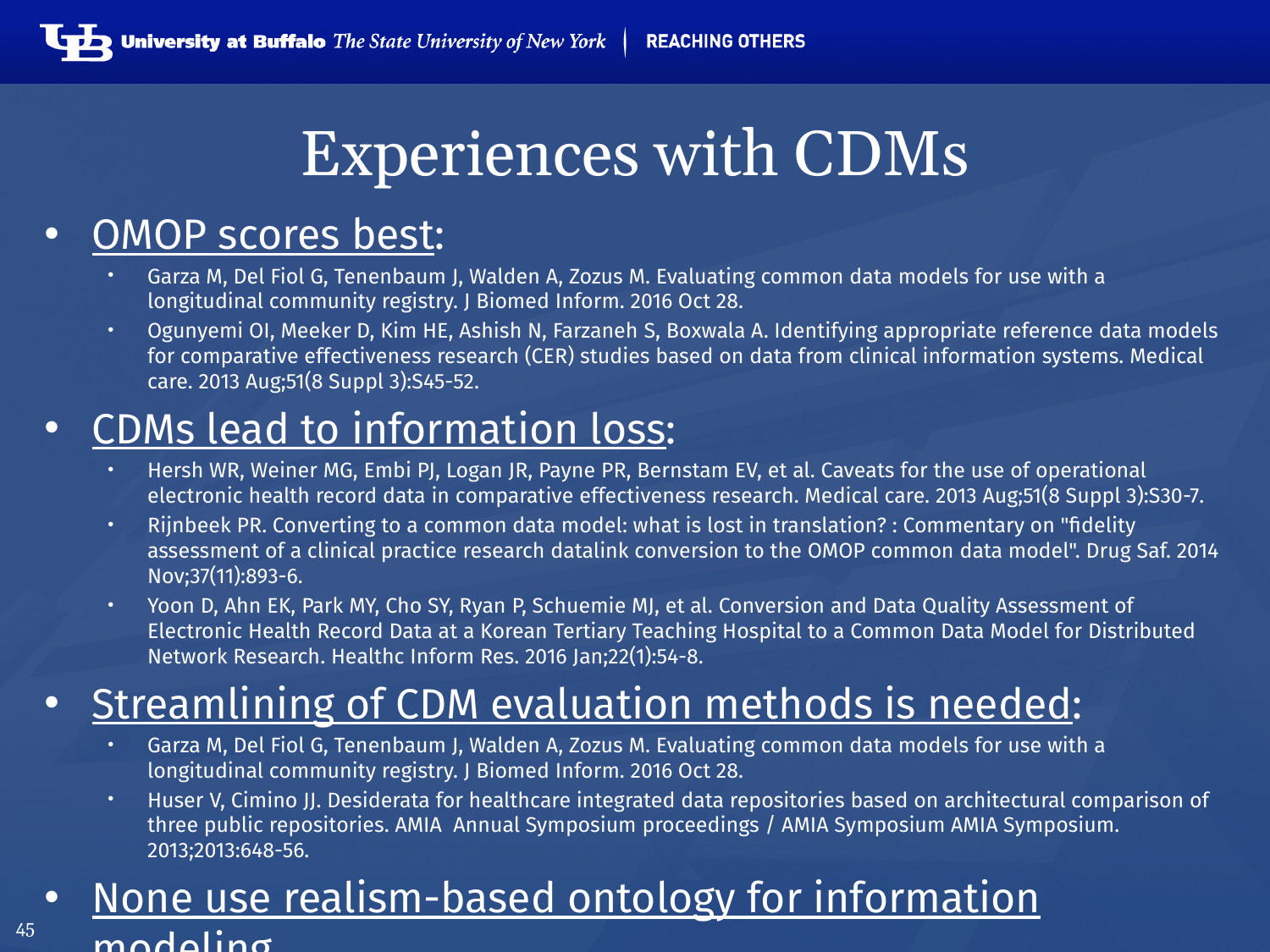

# Experiences with CDMs
OMOP scores best:
Garza M, Del Fiol G, Tenenbaum J, Walden A, Zozus M. Evaluating common data models for use with a longitudinal community registry. J Biomed Inform. 2016 Oct 28.
Ogunyemi OI, Meeker D, Kim HE, Ashish N, Farzaneh S, Boxwala A. Identifying appropriate reference data models for comparative effectiveness research (CER) studies based on data from clinical information systems. Medical care. 2013 Aug;51(8 Suppl 3):S45-52.
CDMs lead to information loss:
Hersh WR, Weiner MG, Embi PJ, Logan JR, Payne PR, Bernstam EV, et al. Caveats for the use of operational electronic health record data in comparative effectiveness research. Medical care. 2013 Aug;51(8 Suppl 3):S30-7.
Rijnbeek PR. Converting to a common data model: what is lost in translation? : Commentary on "fidelity assessment of a clinical practice research datalink conversion to the OMOP common data model". Drug Saf. 2014 Nov;37(11):893-6.
Yoon D, Ahn EK, Park MY, Cho SY, Ryan P, Schuemie MJ, et al. Conversion and Data Quality Assessment of Electronic Health Record Data at a Korean Tertiary Teaching Hospital to a Common Data Model for Distributed Network Research. Healthc Inform Res. 2016 Jan;22(1):54-8.
Streamlining of CDM evaluation methods is needed:
Garza M, Del Fiol G, Tenenbaum J, Walden A, Zozus M. Evaluating common data models for use with a longitudinal community registry. J Biomed Inform. 2016 Oct 28.
Huser V, Cimino JJ. Desiderata for healthcare integrated data repositories based on architectural comparison of three public repositories. AMIA  Annual Symposium proceedings / AMIA Symposium AMIA Symposium. 2013;2013:648-56.
None use realism-based ontology for information modeling.